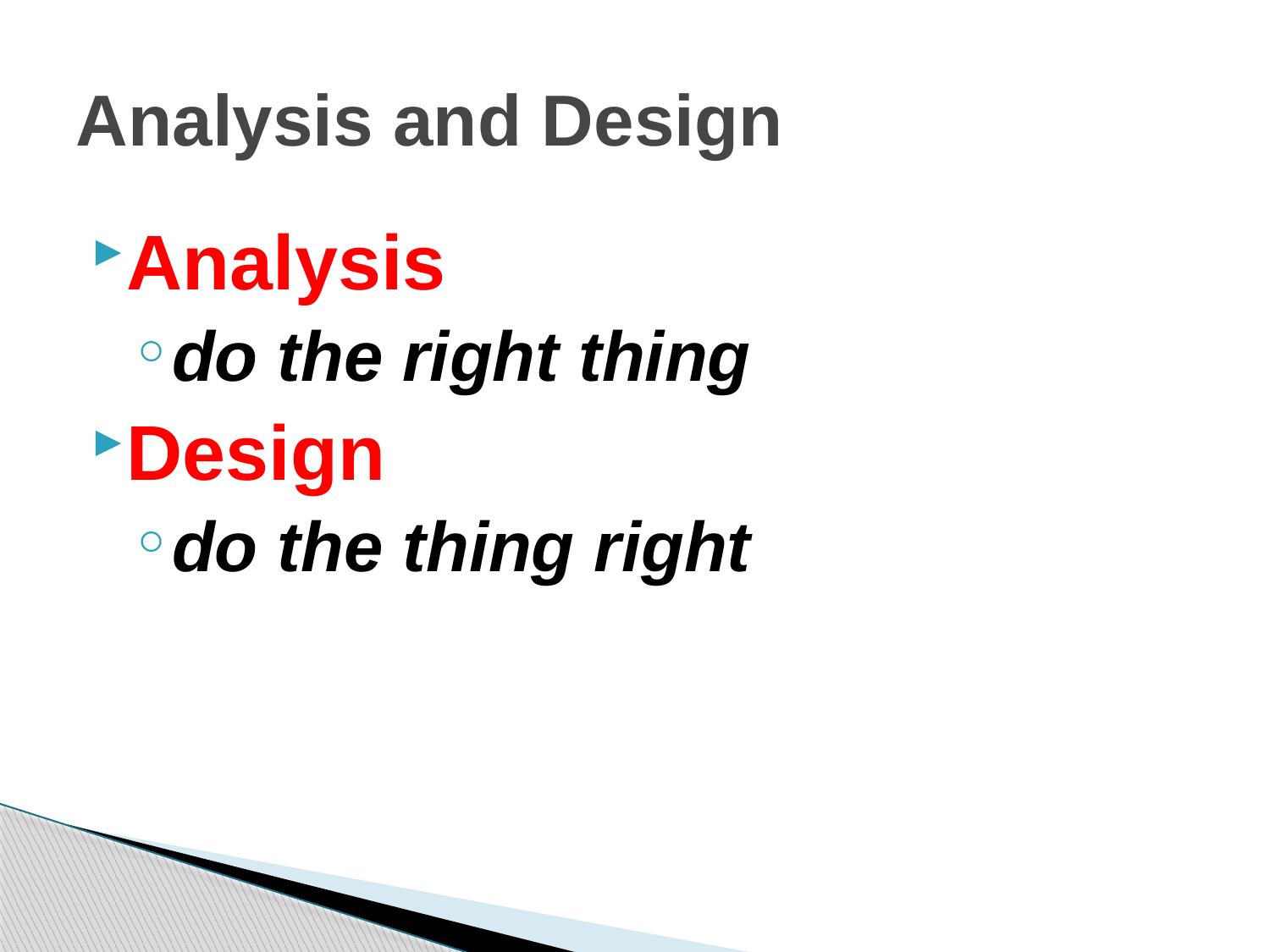

# Analysis and Design
Analysis
do the right thing
Design
do the thing right